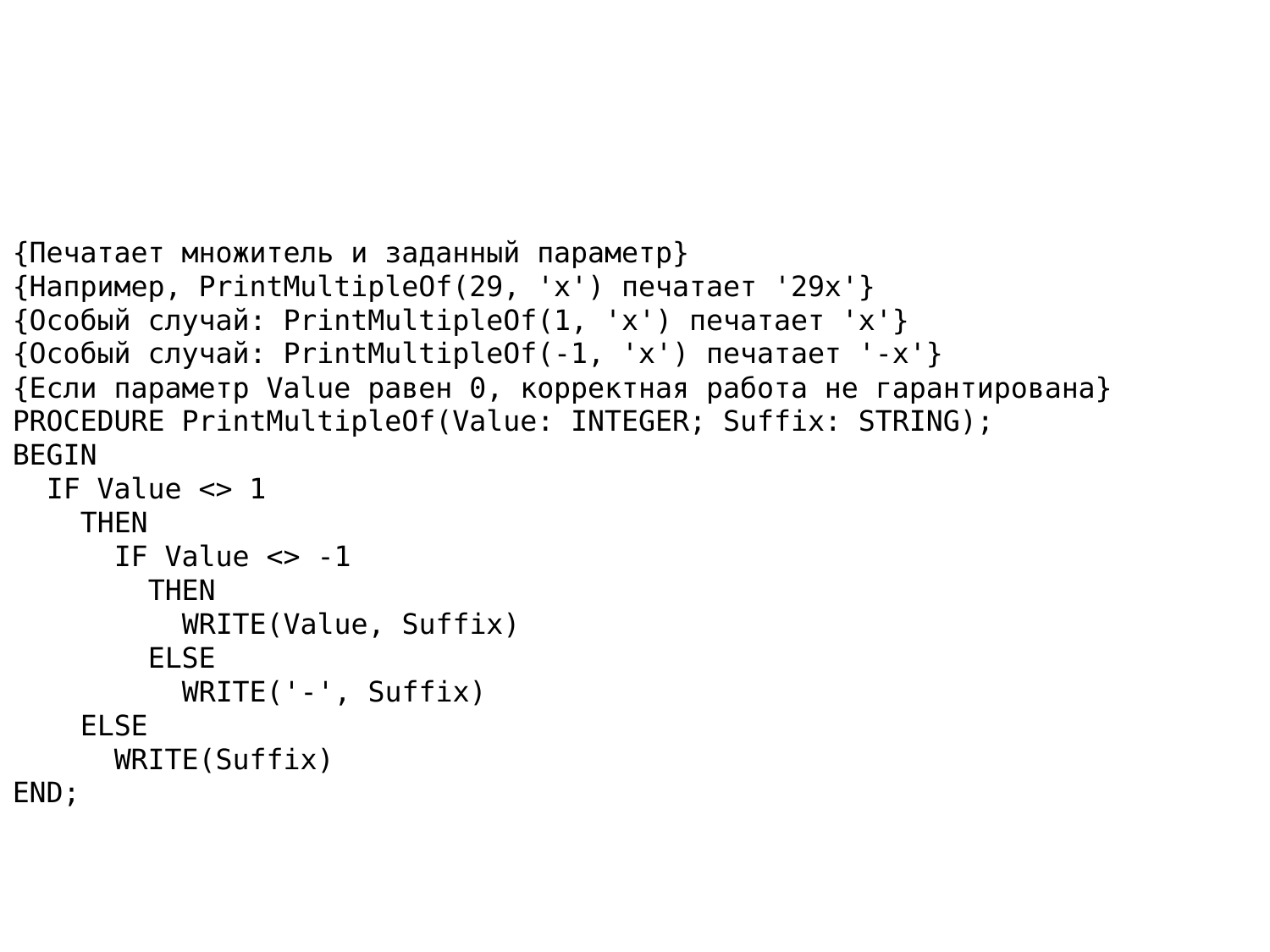

{Печатает множитель и заданный параметр}
{Например, PrintMultipleOf(29, 'x') печатает '29x'}
{Особый случай: PrintMultipleOf(1, 'x') печатает 'x'}
{Особый случай: PrintMultipleOf(-1, 'x') печатает '-x'}
{Если параметр Value равен 0, корректная работа не гарантирована}
PROCEDURE PrintMultipleOf(Value: INTEGER; Suffix: STRING);
BEGIN
  IF Value <> 1
    THEN
      IF Value <> -1
        THEN
          WRITE(Value, Suffix)
        ELSE
          WRITE('-', Suffix)
    ELSE
      WRITE(Suffix)
END;